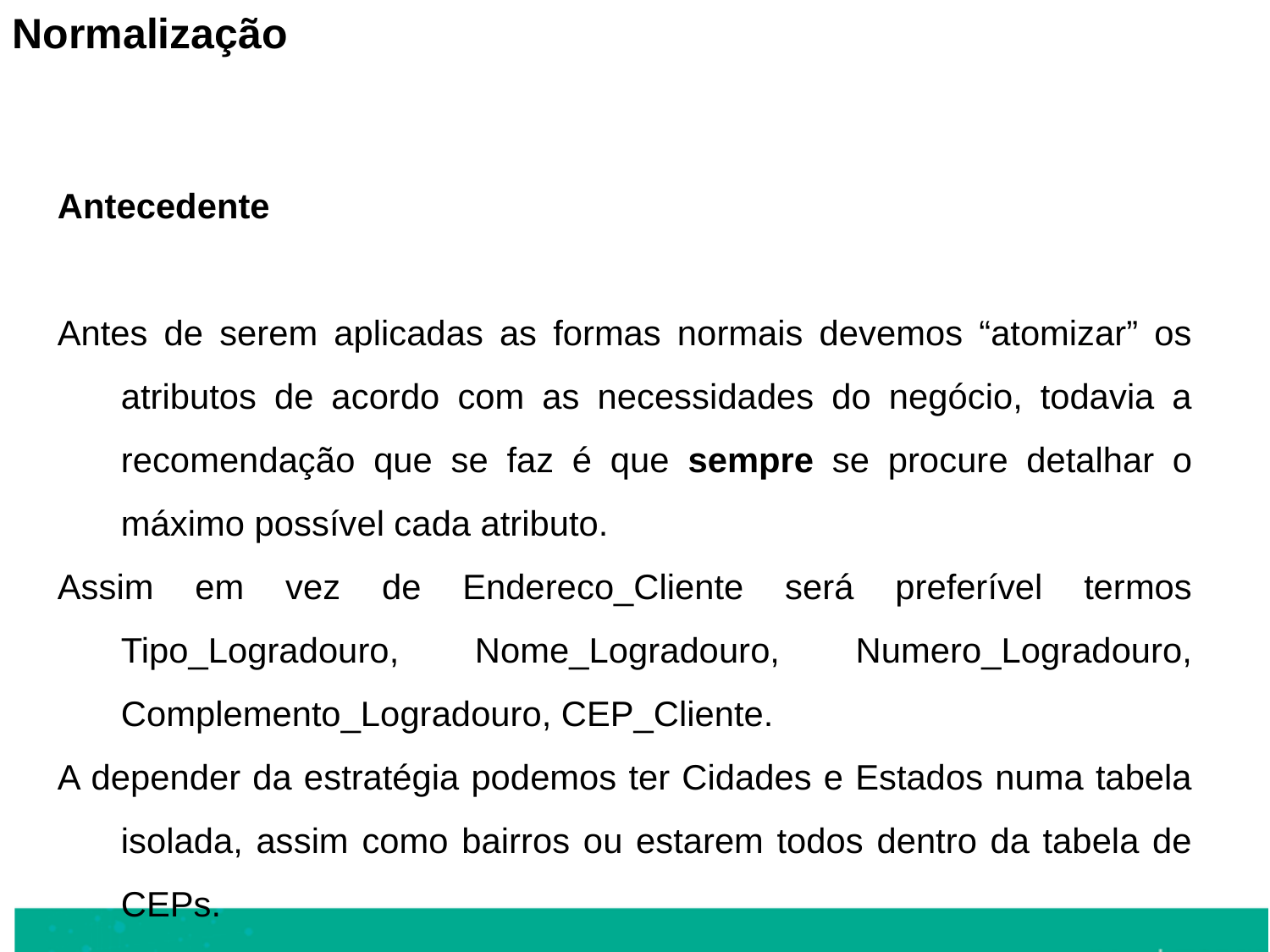

Normalização
Antecedente

Antes de serem aplicadas as formas normais devemos “atomizar” os atributos de acordo com as necessidades do negócio, todavia a recomendação que se faz é que sempre se procure detalhar o máximo possível cada atributo.
Assim em vez de Endereco_Cliente será preferível termos Tipo_Logradouro, Nome_Logradouro, Numero_Logradouro, Complemento_Logradouro, CEP_Cliente.
A depender da estratégia podemos ter Cidades e Estados numa tabela isolada, assim como bairros ou estarem todos dentro da tabela de CEPs.